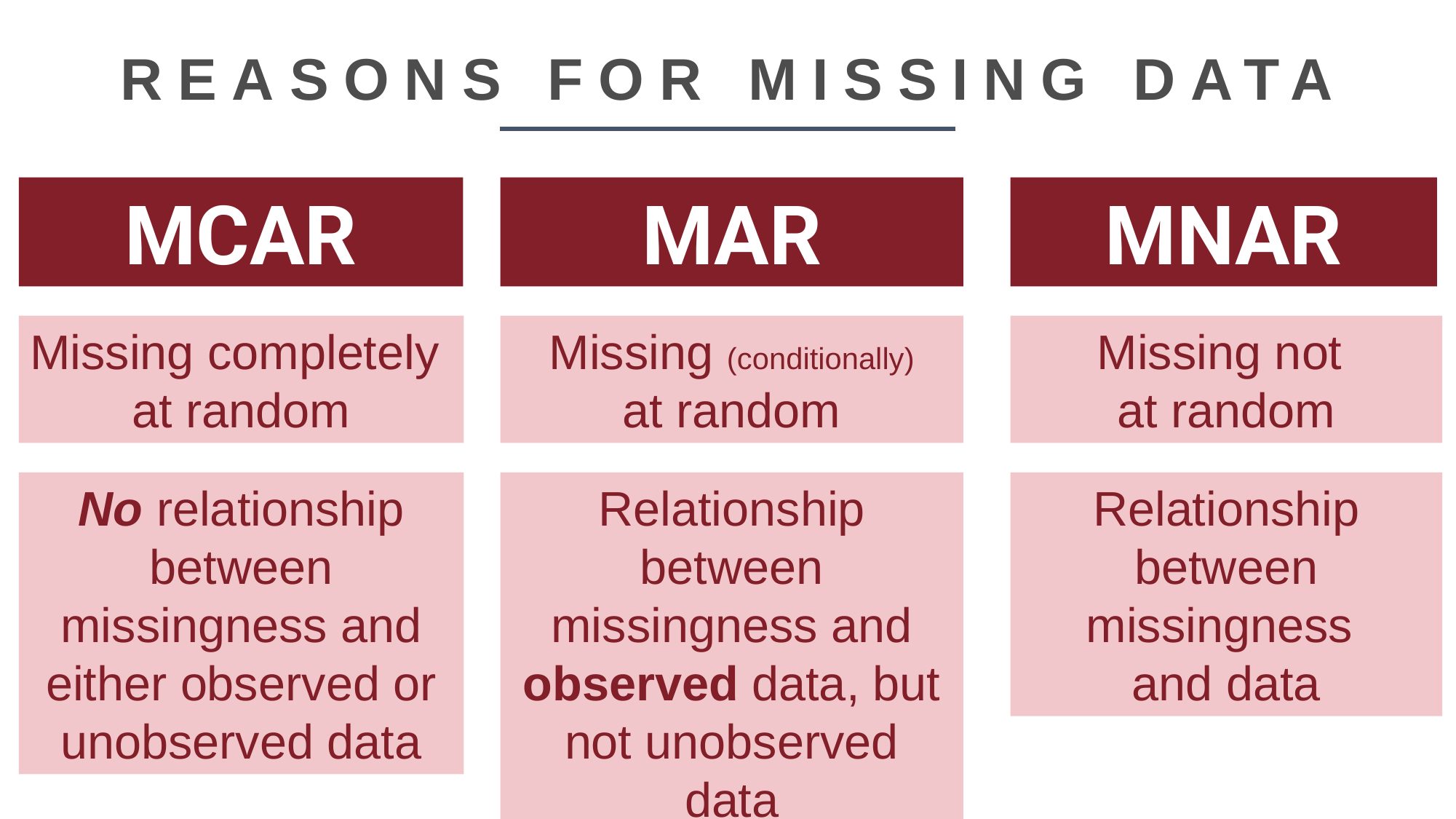

# REASONS FOR MISSING DATA
MCAR
MAR
MNAR
Missing completely
at random
Missing (conditionally)
at random
Missing not
at random
Relationship between missingness
and data
No relationship between missingness and either observed or unobserved data
Relationship between missingness and observed data, but not unobserved data